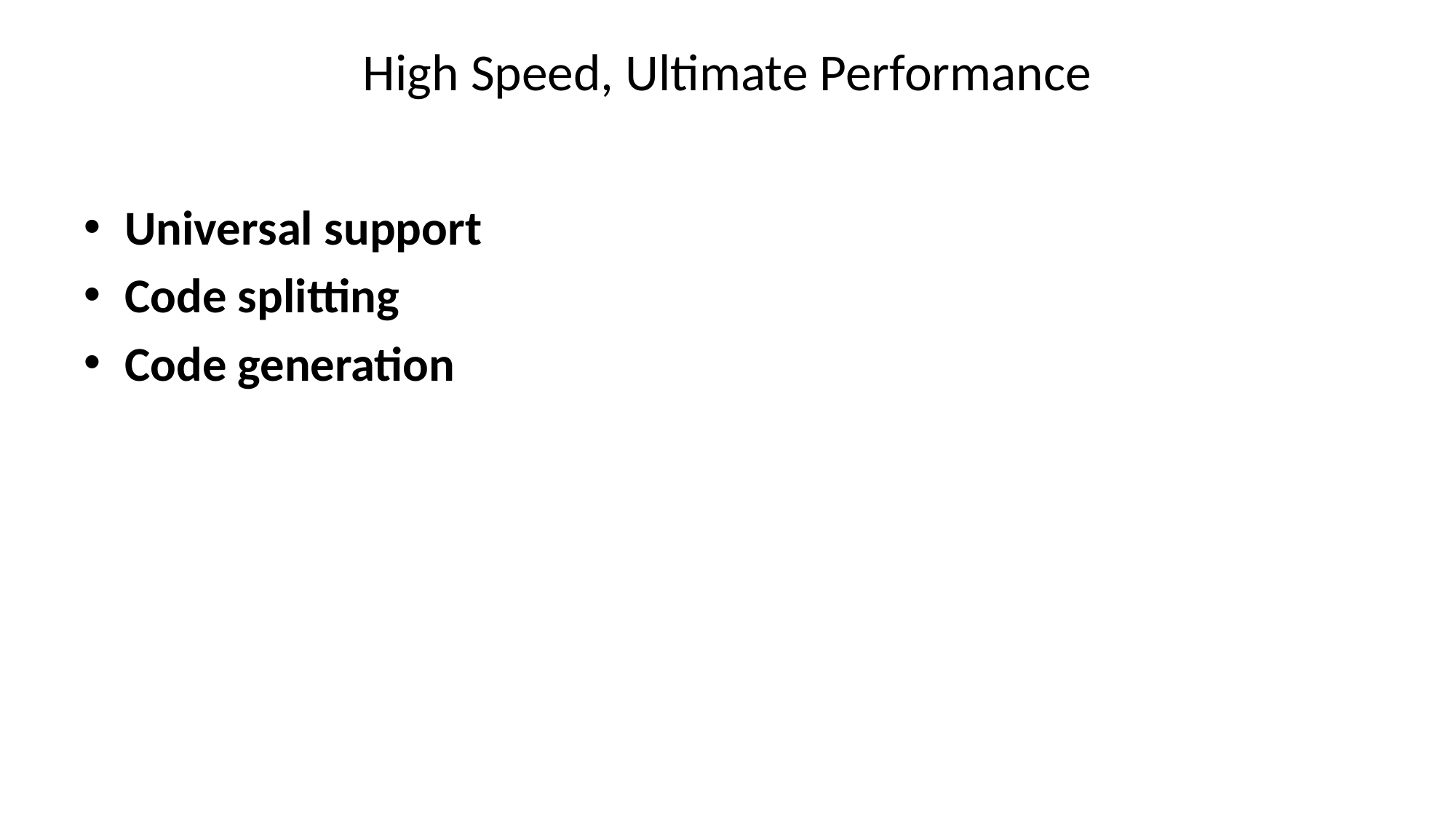

# High Speed, Ultimate Performance
Universal support
Code splitting
Code generation